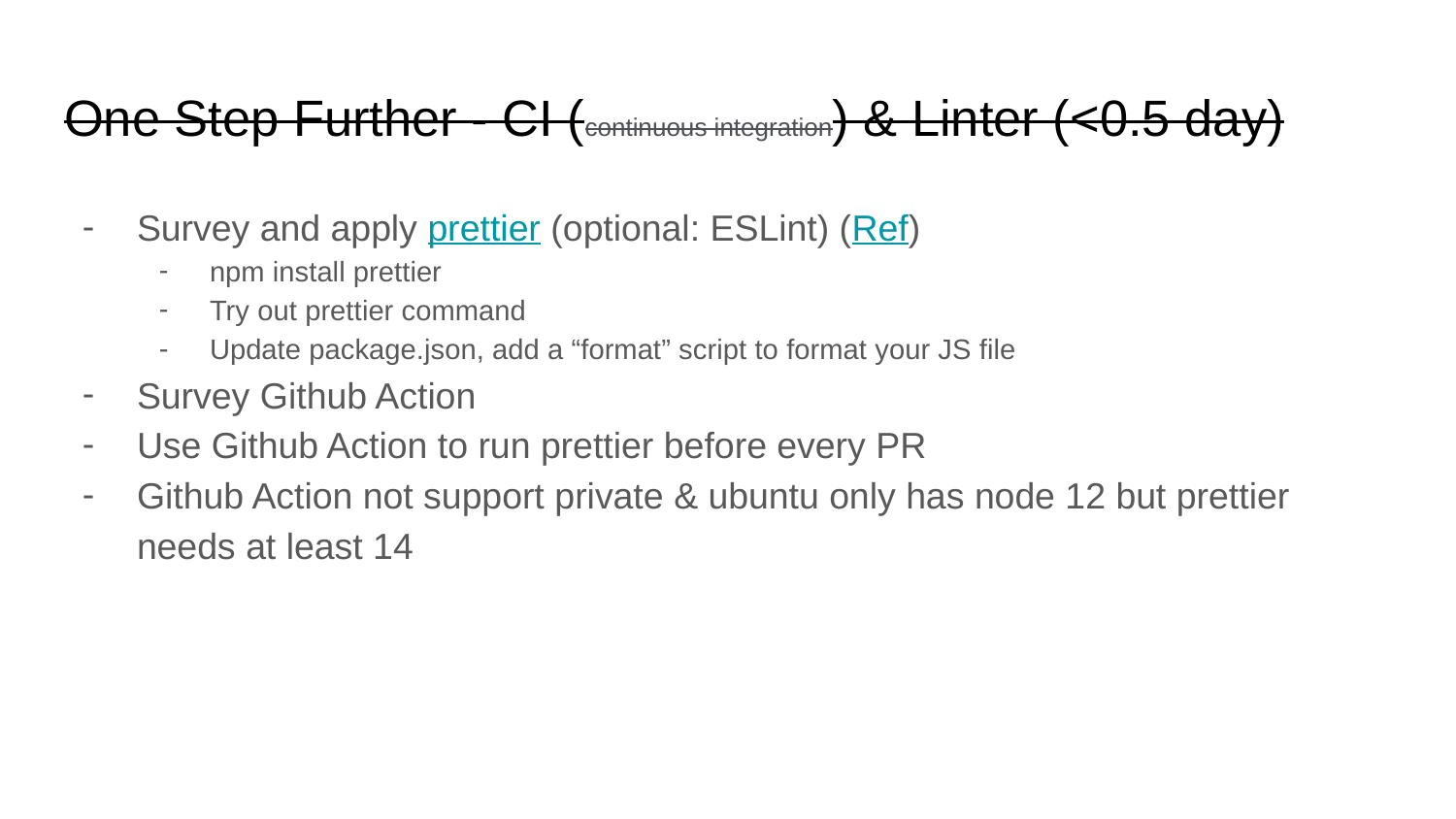

# One Step Further - CI (continuous integration) & Linter (<0.5 day)
Survey and apply prettier (optional: ESLint) (Ref)
npm install prettier
Try out prettier command
Update package.json, add a “format” script to format your JS file
Survey Github Action
Use Github Action to run prettier before every PR
Github Action not support private & ubuntu only has node 12 but prettier needs at least 14